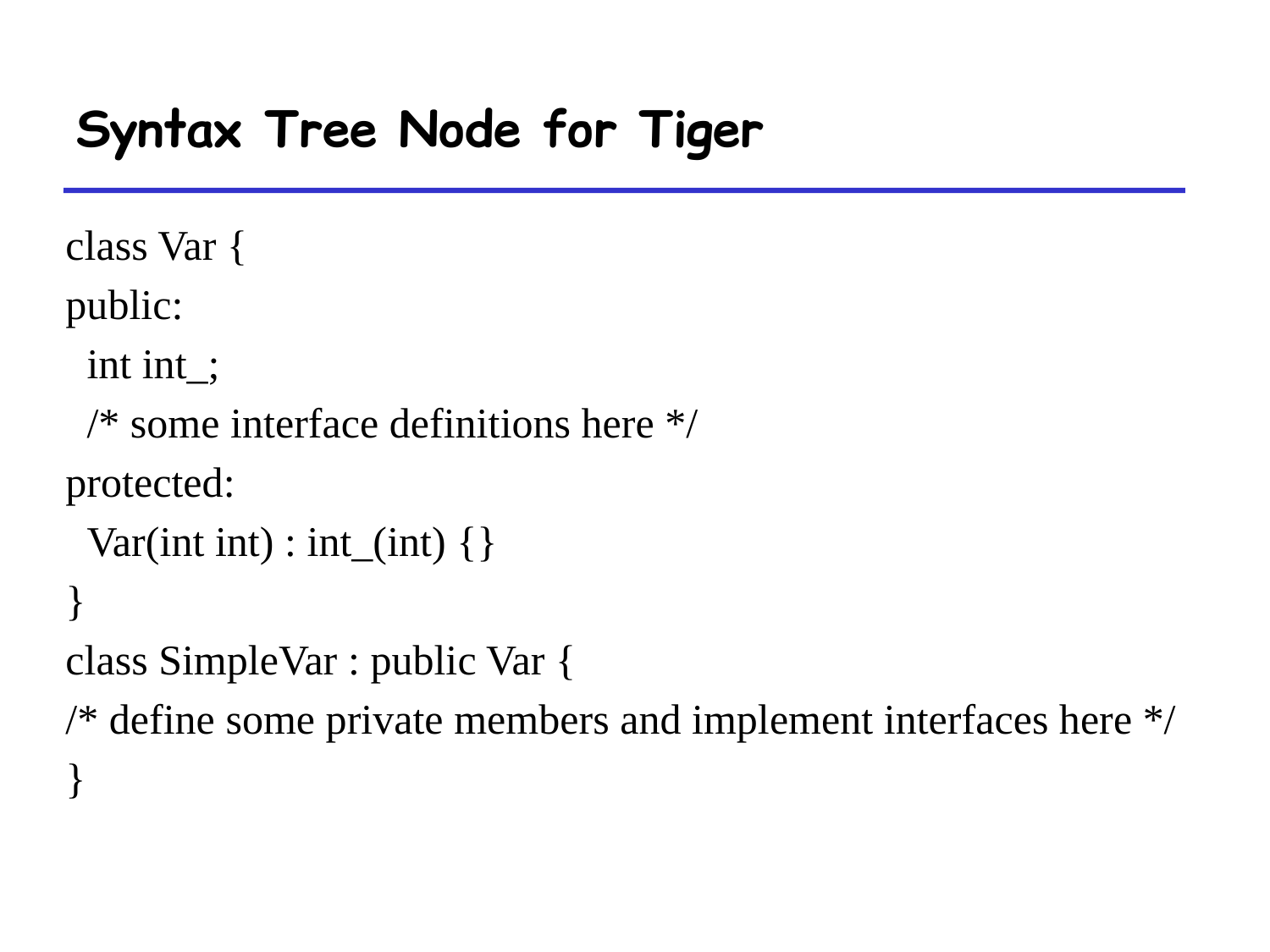

# Syntax Tree Node for Tiger
class Var {
public:
  int int_;
  /* some interface definitions here */
protected:
  Var(int int) : int_(int) {}
}
class SimpleVar : public Var {
/* define some private members and implement interfaces here */
}

19